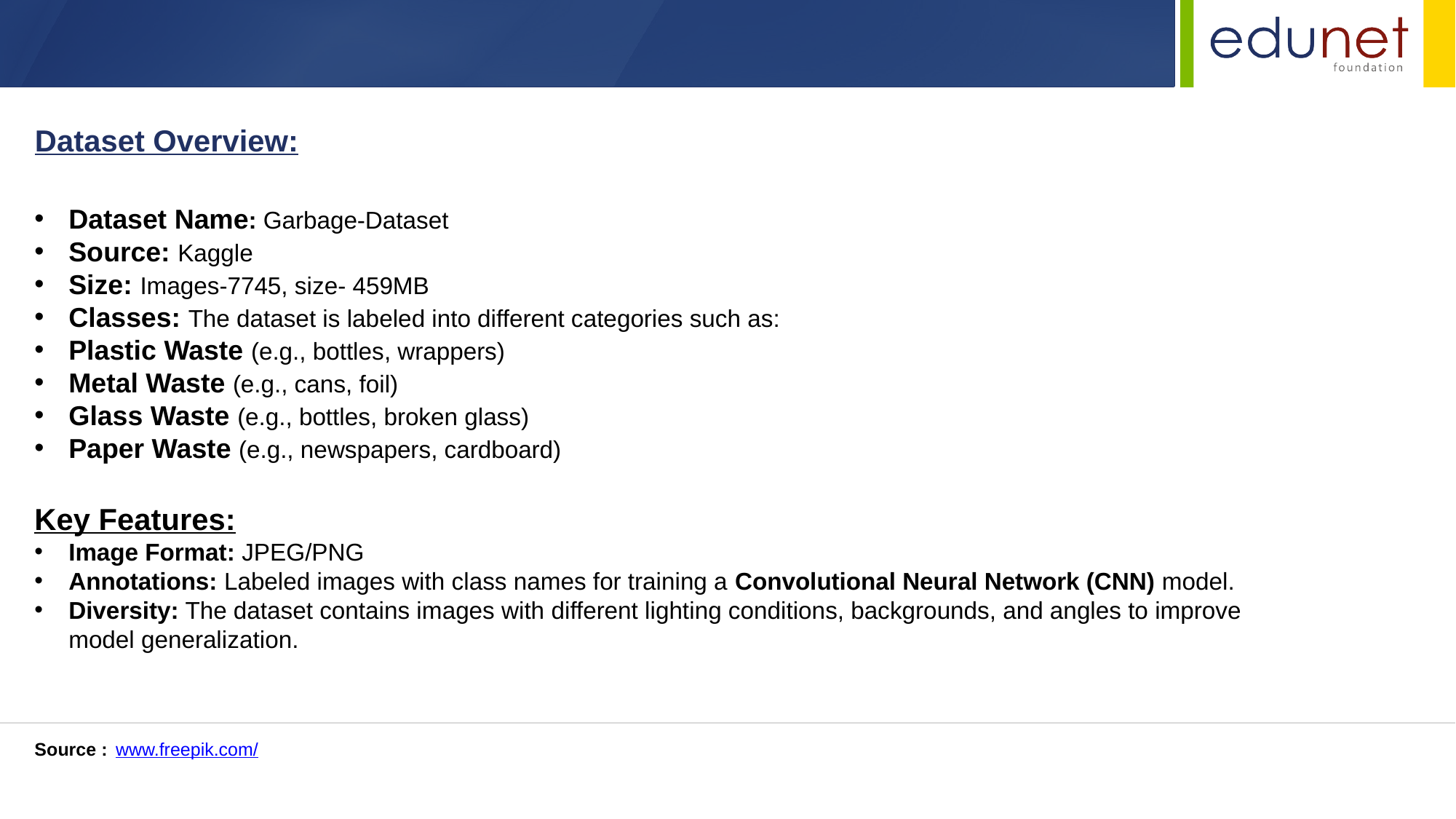

Dataset Overview:
Dataset Name: Garbage-Dataset
Source: Kaggle
Size: Images-7745, size- 459MB
Classes: The dataset is labeled into different categories such as:
Plastic Waste (e.g., bottles, wrappers)
Metal Waste (e.g., cans, foil)
Glass Waste (e.g., bottles, broken glass)
Paper Waste (e.g., newspapers, cardboard)

Key Features:
Image Format: JPEG/PNG
Annotations: Labeled images with class names for training a Convolutional Neural Network (CNN) model.
Diversity: The dataset contains images with different lighting conditions, backgrounds, and angles to improve model generalization.

Source :
www.freepik.com/